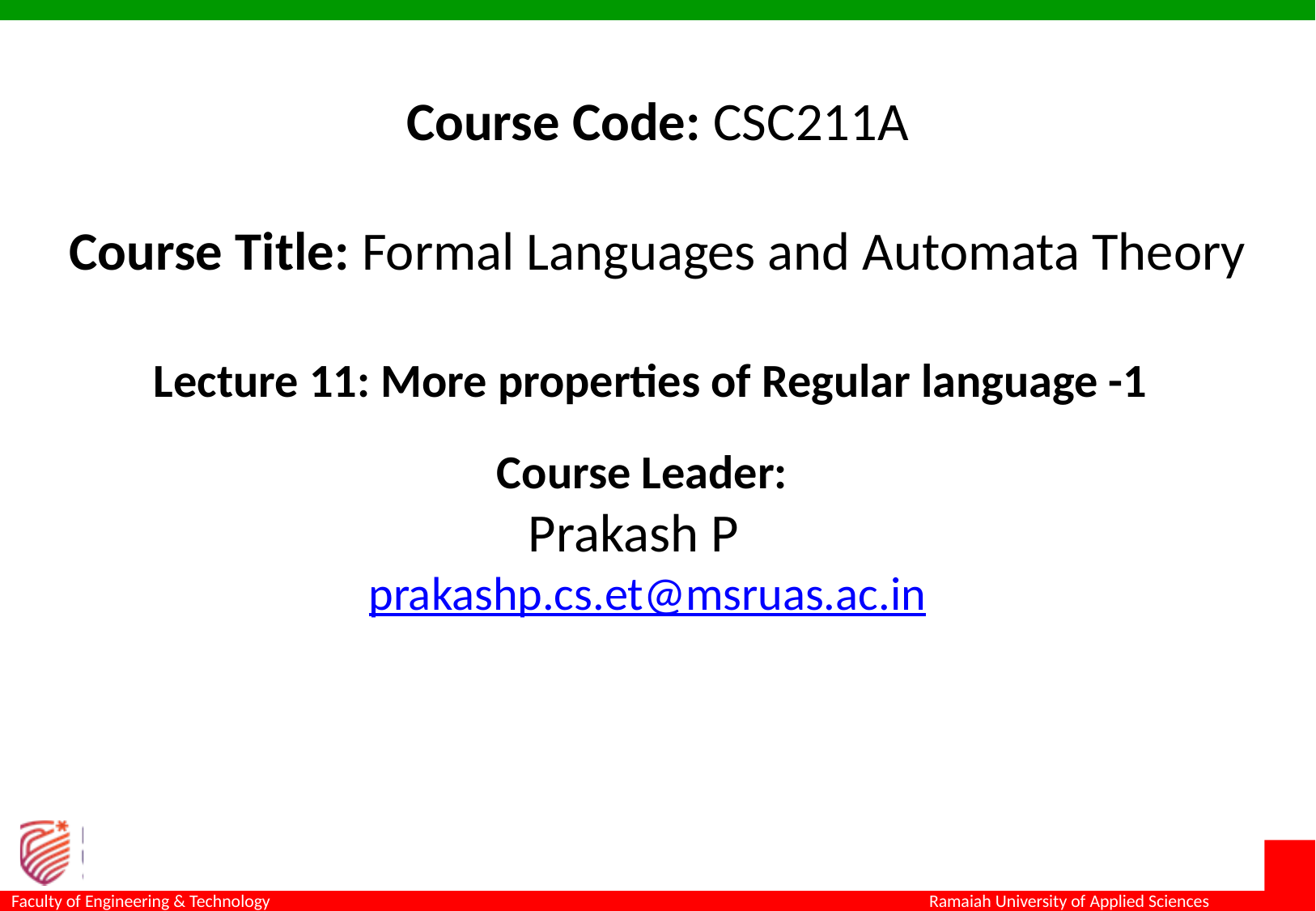

# Course Code: CSC211A Course Title: Formal Languages and Automata Theory
Lecture 11: More properties of Regular language -1
Course Leader:
				    Prakash P
prakashp.cs.et@msruas.ac.in